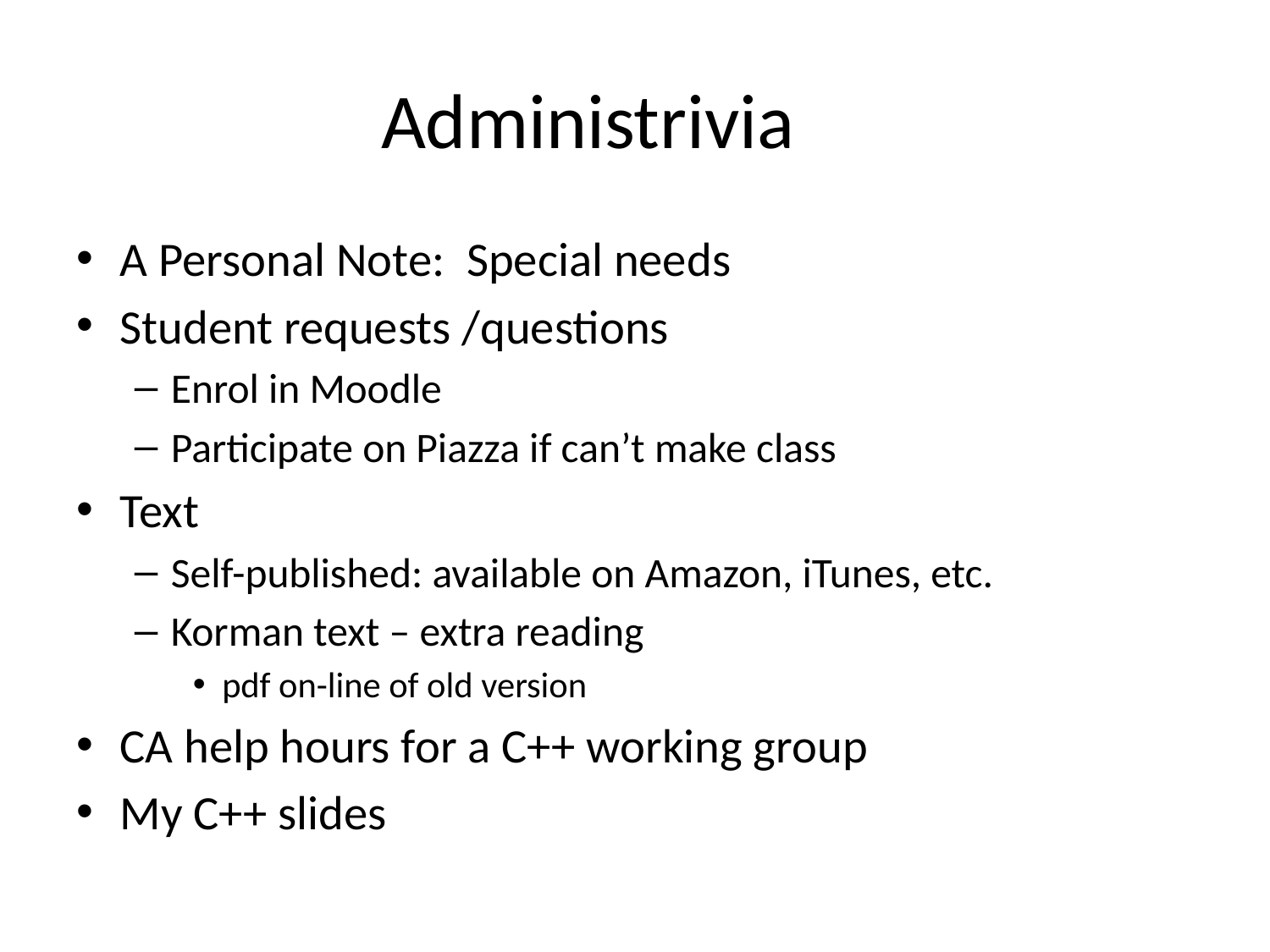

# Administrivia
A Personal Note:  Special needs
Student requests /questions
Enrol in Moodle
Participate on Piazza if can’t make class
Text
Self-published: available on Amazon, iTunes, etc.
Korman text – extra reading
pdf on-line of old version
CA help hours for a C++ working group
My C++ slides